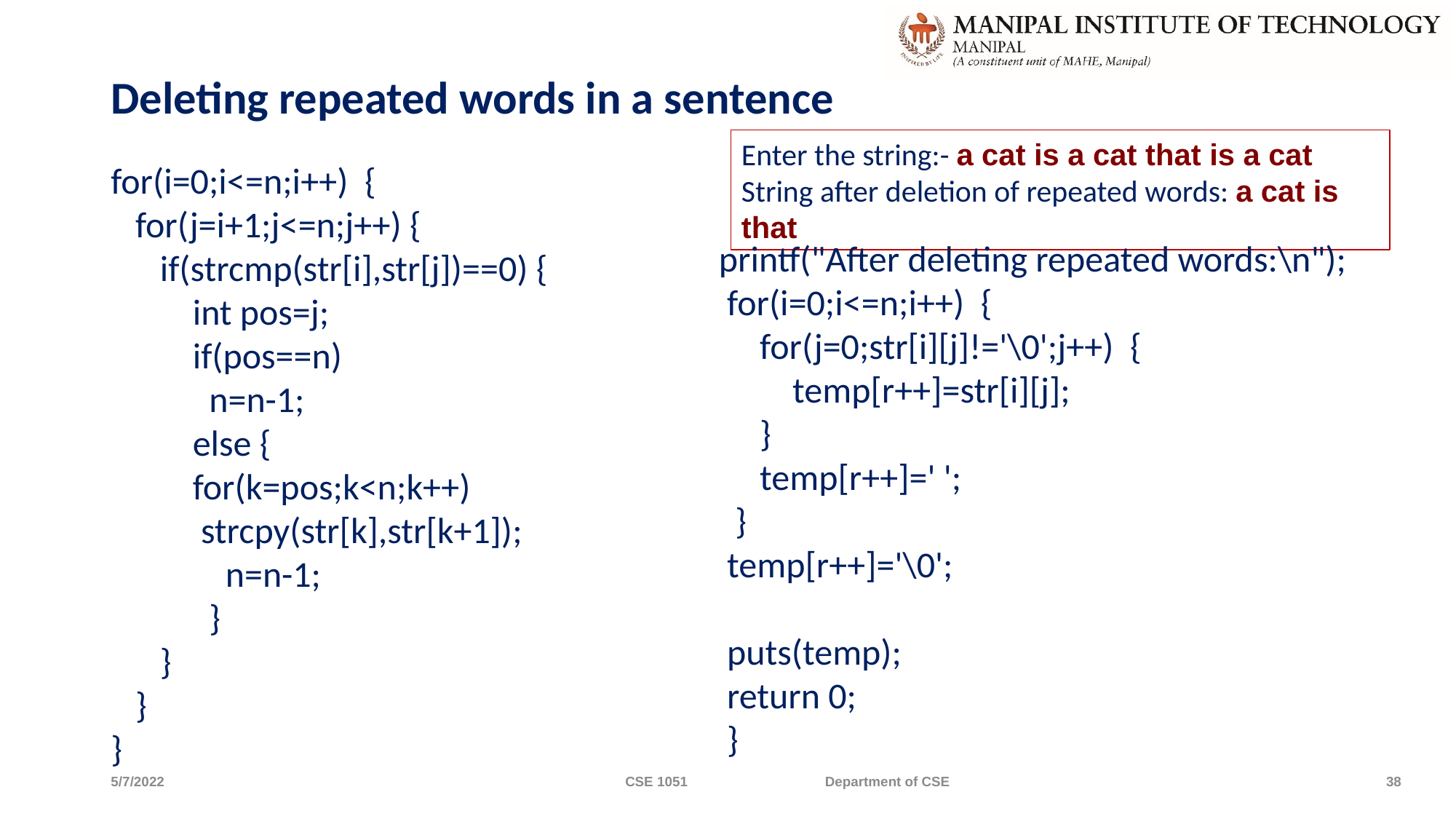

# Deleting repeated words in a sentence
Enter the string:- a cat is a cat that is a cat
String after deletion of repeated words: a cat is that
for(i=0;i<=n;i++)  {
   for(j=i+1;j<=n;j++) {
      if(strcmp(str[i],str[j])==0) {
          int pos=j;
          if(pos==n)
            n=n-1;
          else {
          for(k=pos;k<n;k++)
           strcpy(str[k],str[k+1]);
              n=n-1;
            }
      }
   }
}
printf("After deleting repeated words:\n");
 for(i=0;i<=n;i++)  {
     for(j=0;str[i][j]!='\0';j++)  {
         temp[r++]=str[i][j];
     }
     temp[r++]=' ';
  }
 temp[r++]='\0';

 puts(temp);
 return 0;
 }
5/7/2022
CSE 1051                                    Department of CSE
38